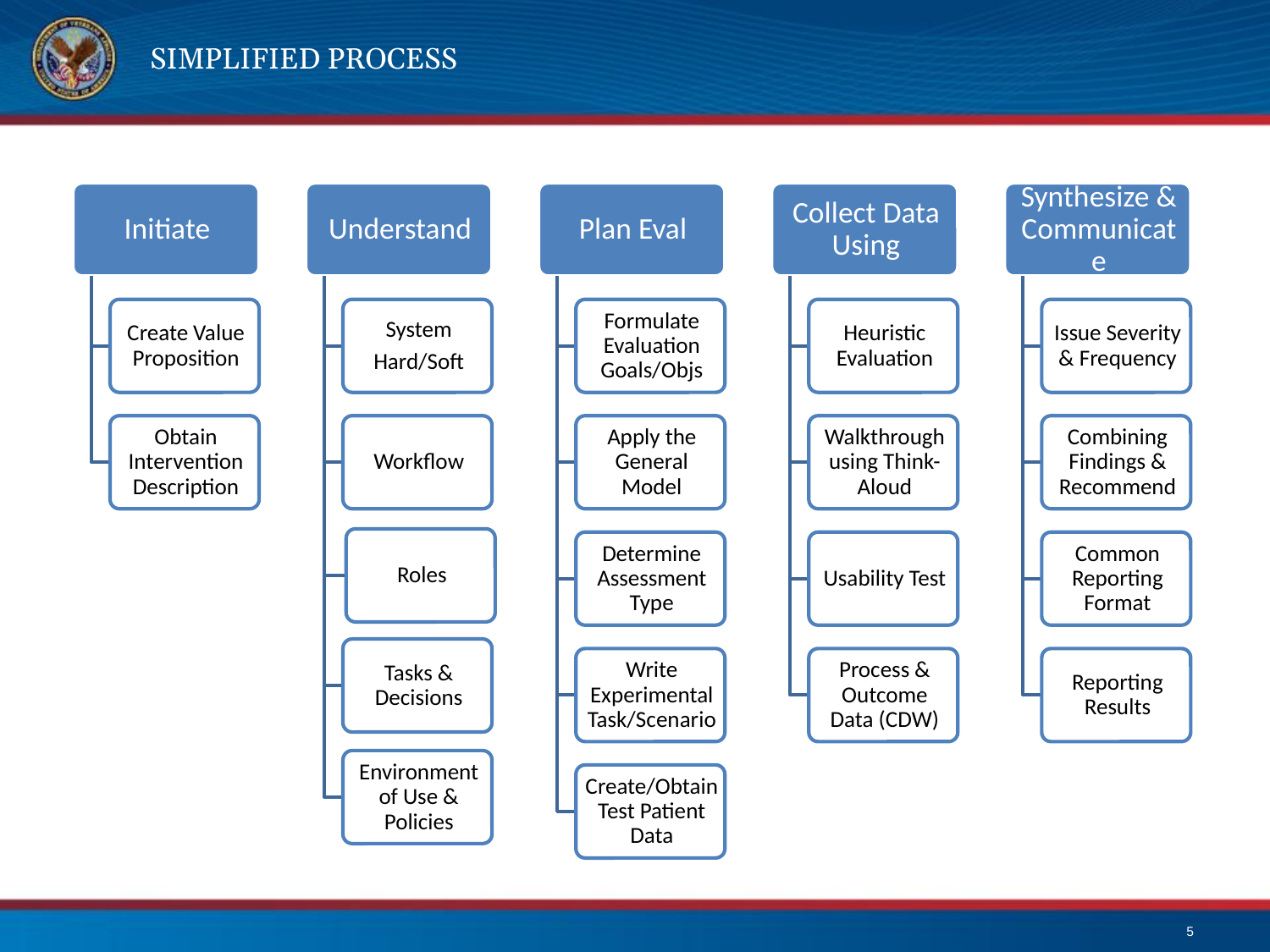

# Simplified Process
Initiate
Create Value Proposition
Obtain Intervention Description
Understand
System
Hard/Soft
Workflow
Tasks & Decisions
Roles
Environment of Use & Policies
Plan Eval
Formulate Evaluation Goals/Objs
Apply the General Model
Determine Assessment Type
Write Experimental Task/Scenario
Create/Obtain Test Patient Data
Collect Data Using
Heuristic Evaluation
Walkthrough using Think-Aloud
Usability Test
Process & Outcome Data (CDW)
Synthesize & Communicate
Issue Severity & Frequency
Combining Findings & Recommend
Common Reporting Format
Reporting Results
5